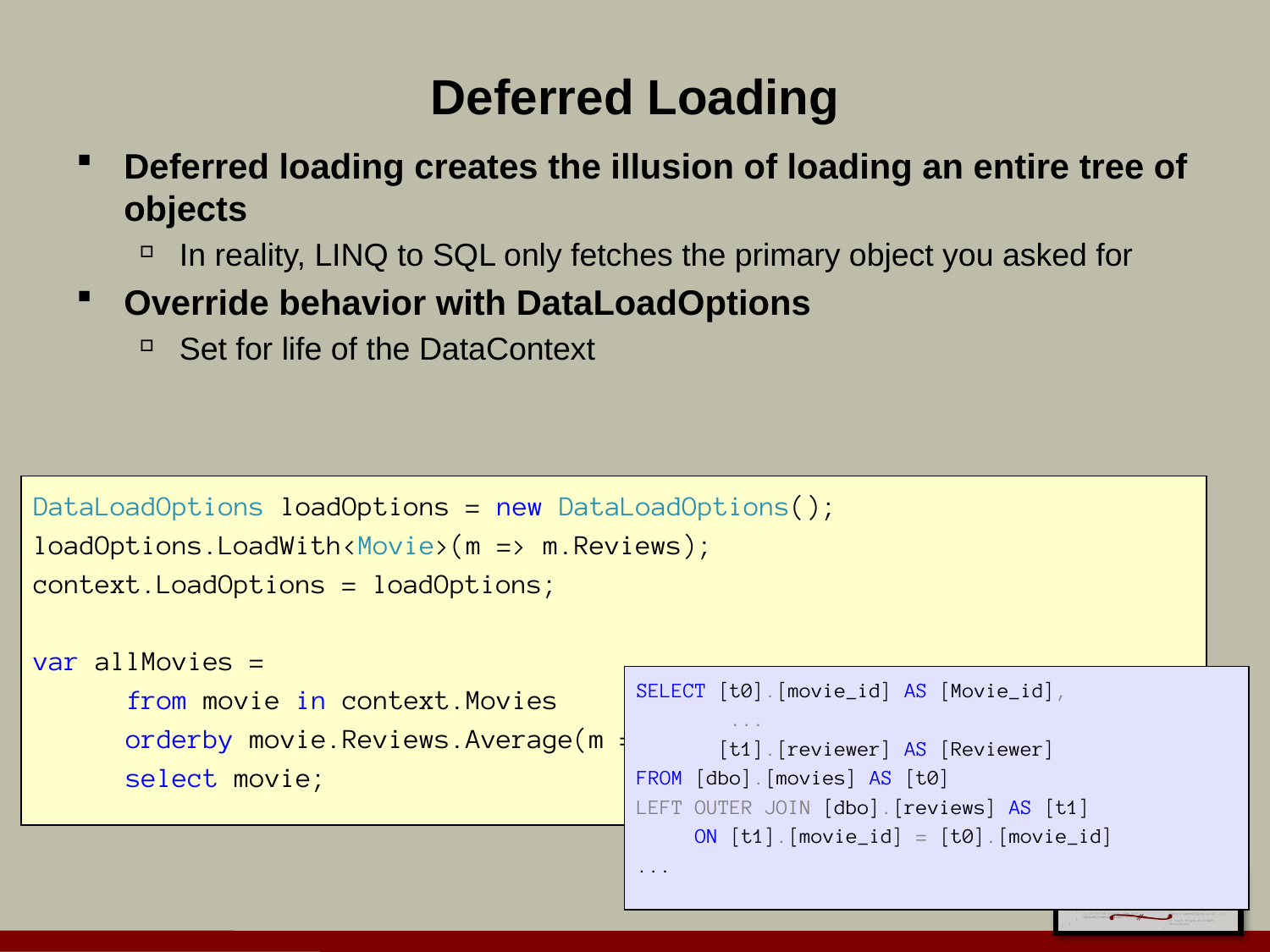

# Deferred Loading
Deferred loading creates the illusion of loading an entire tree of objects
In reality, LINQ to SQL only fetches the primary object you asked for
Override behavior with DataLoadOptions
Set for life of the DataContext
DataLoadOptions loadOptions = new DataLoadOptions();
loadOptions.LoadWith<Movie>(m => m.Reviews);
context.LoadOptions = loadOptions;

var allMovies =
      from movie in context.Movies
      orderby movie.Reviews.Average(m => m.Rating)
      select movie;

SELECT [t0].[movie_id] AS [Movie_id],
        ...
       [t1].[reviewer] AS [Reviewer]
FROM [dbo].[movies] AS [t0]
LEFT OUTER JOIN [dbo].[reviews] AS [t1]
     ON [t1].[movie_id] = [t0].[movie_id]
...